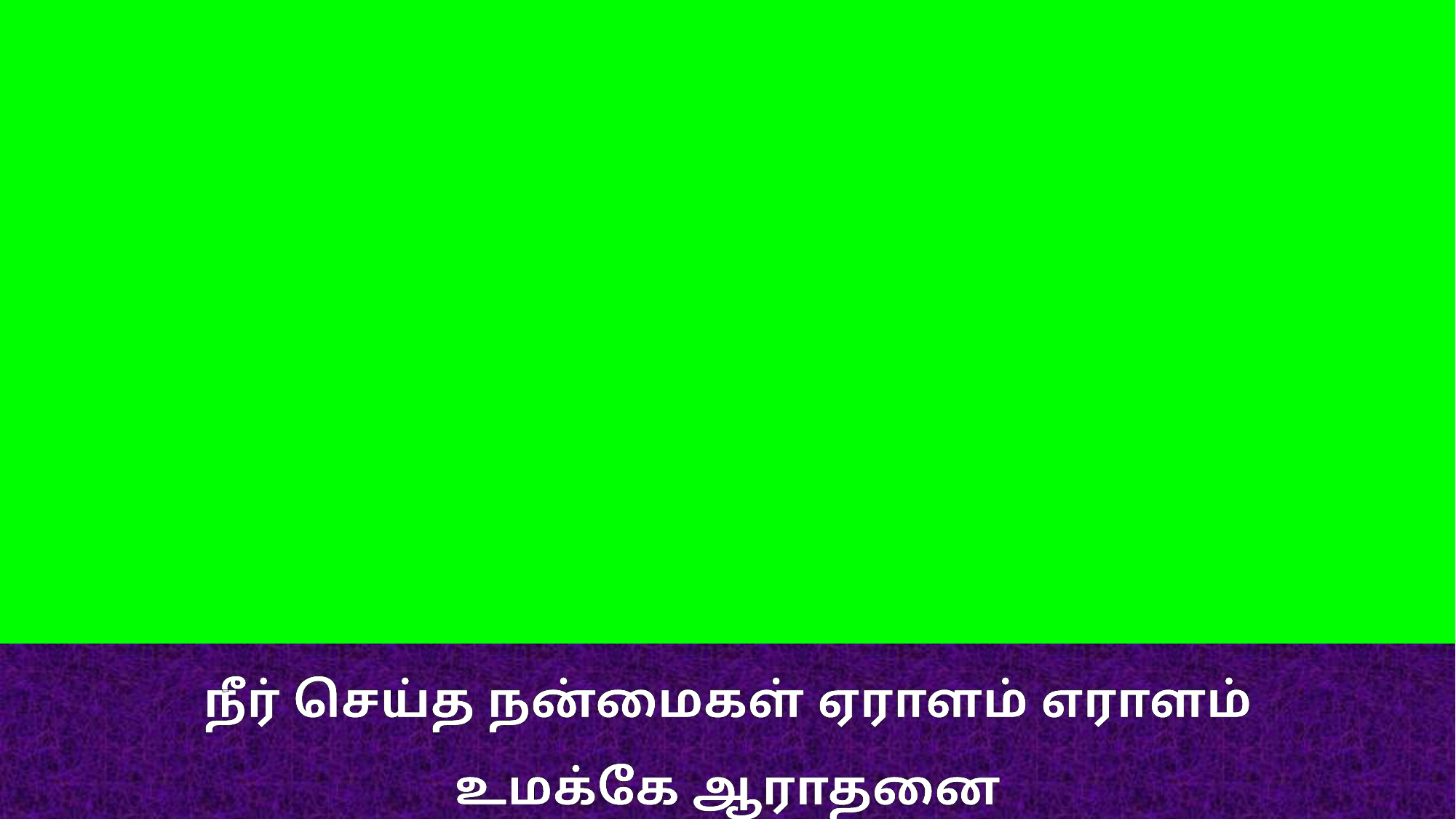

நீர் செய்த நன்மைகள் ஏராளம் எராளம்
உமக்கே ஆராதனை